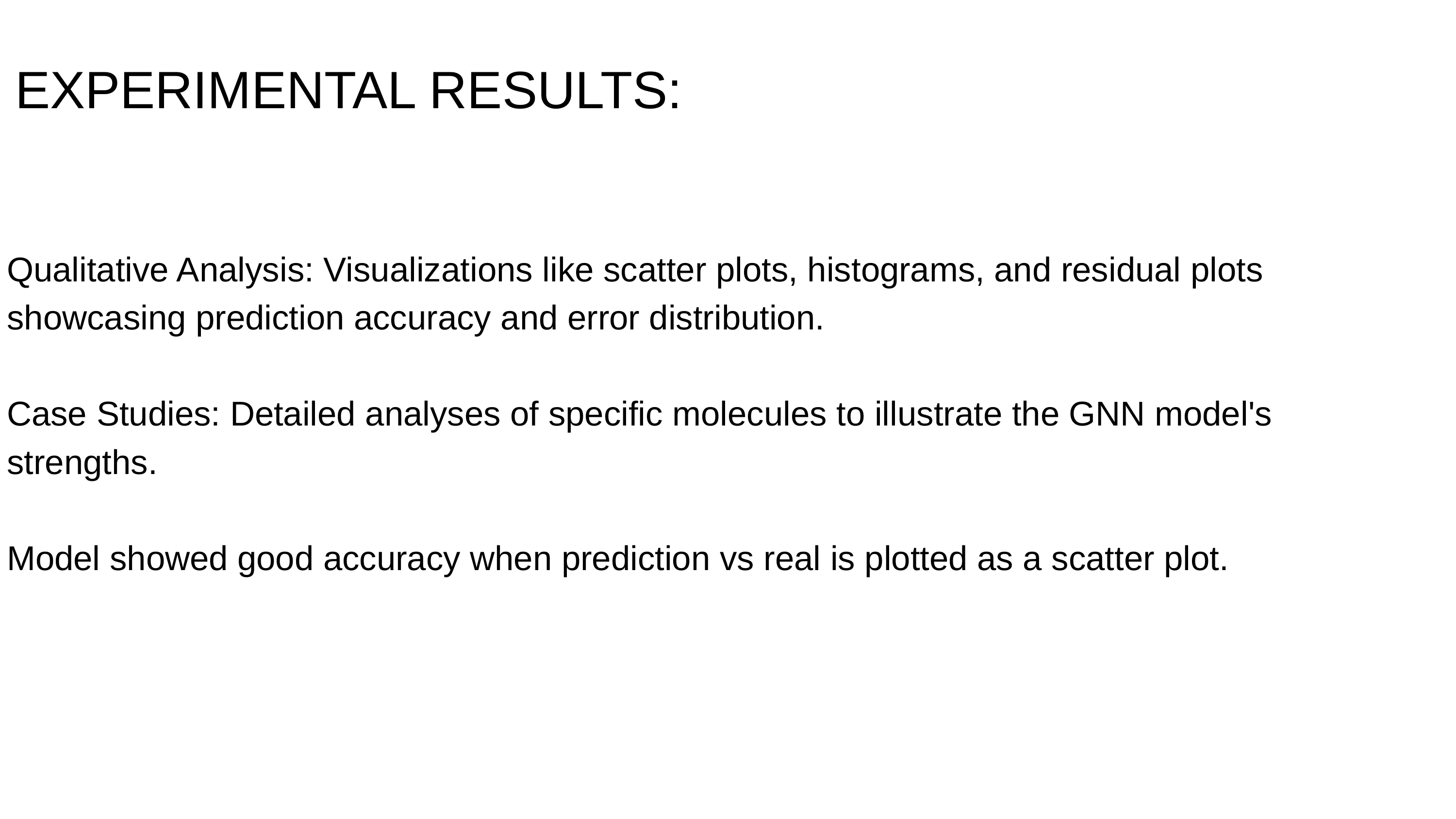

EXPERIMENTAL RESULTS:
Qualitative Analysis: Visualizations like scatter plots, histograms, and residual plots showcasing prediction accuracy and error distribution.

Case Studies: Detailed analyses of specific molecules to illustrate the GNN model's strengths.
Model showed good accuracy when prediction vs real is plotted as a scatter plot.